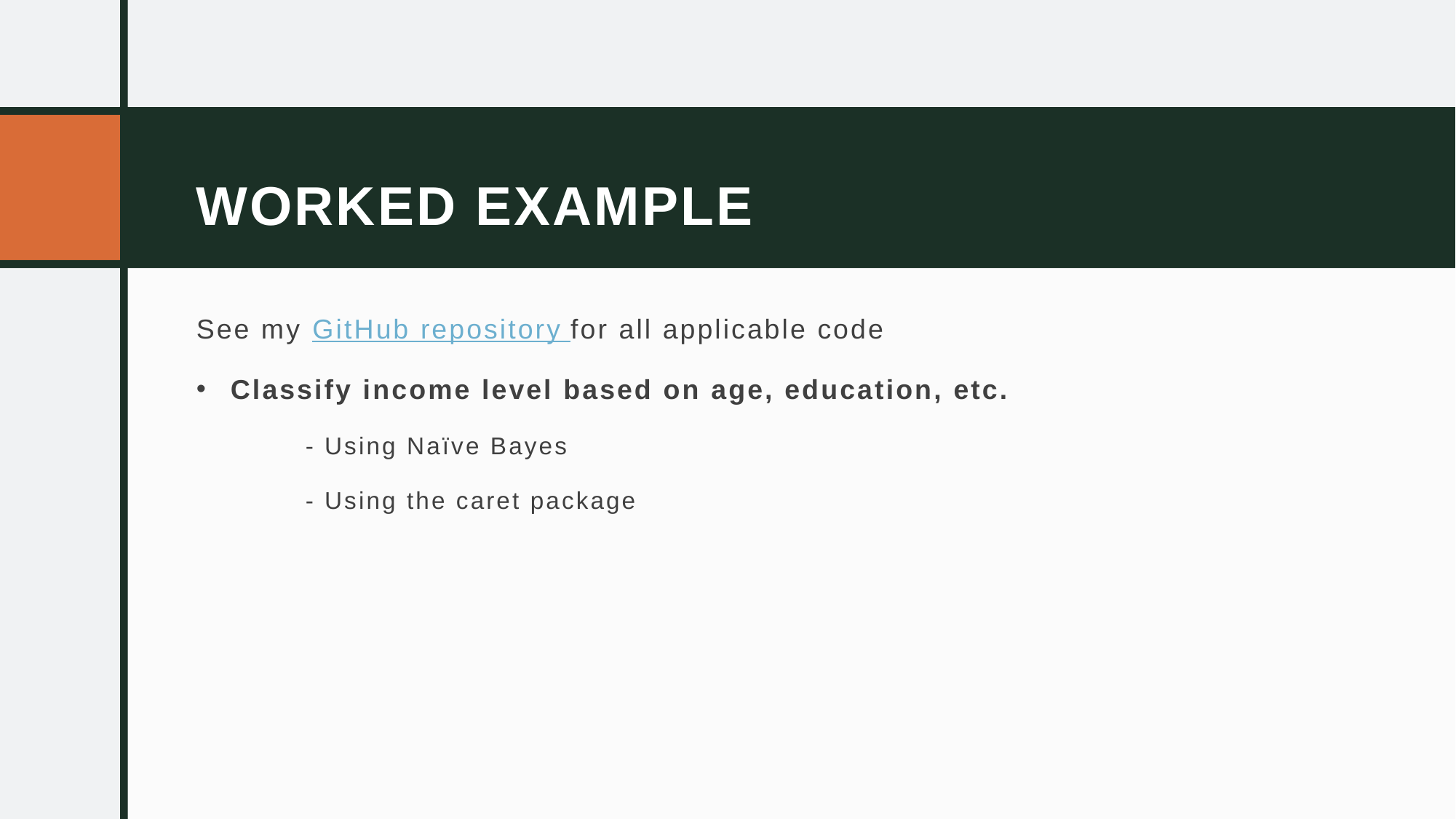

# WORKED EXAMPLE

See my GitHub repository for all applicable code
Classify income level based on age, education, etc.
	- Using Naïve Bayes
	- Using the caret package